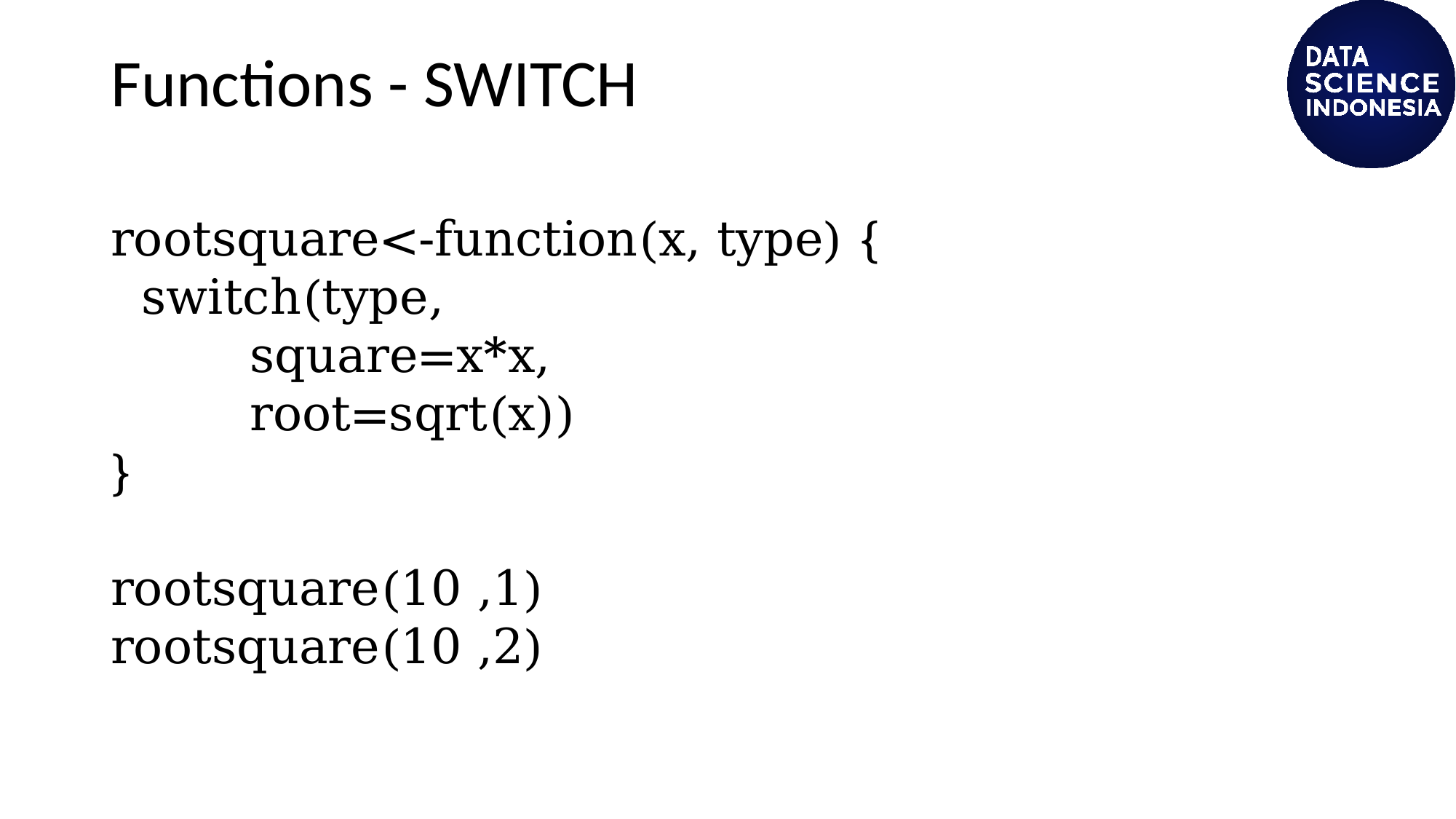

# Functions - SWITCH
rootsquare<-function(x, type) {
  switch(type,
         square=x*x,
         root=sqrt(x))
}

rootsquare(10 ,1)
rootsquare(10 ,2)